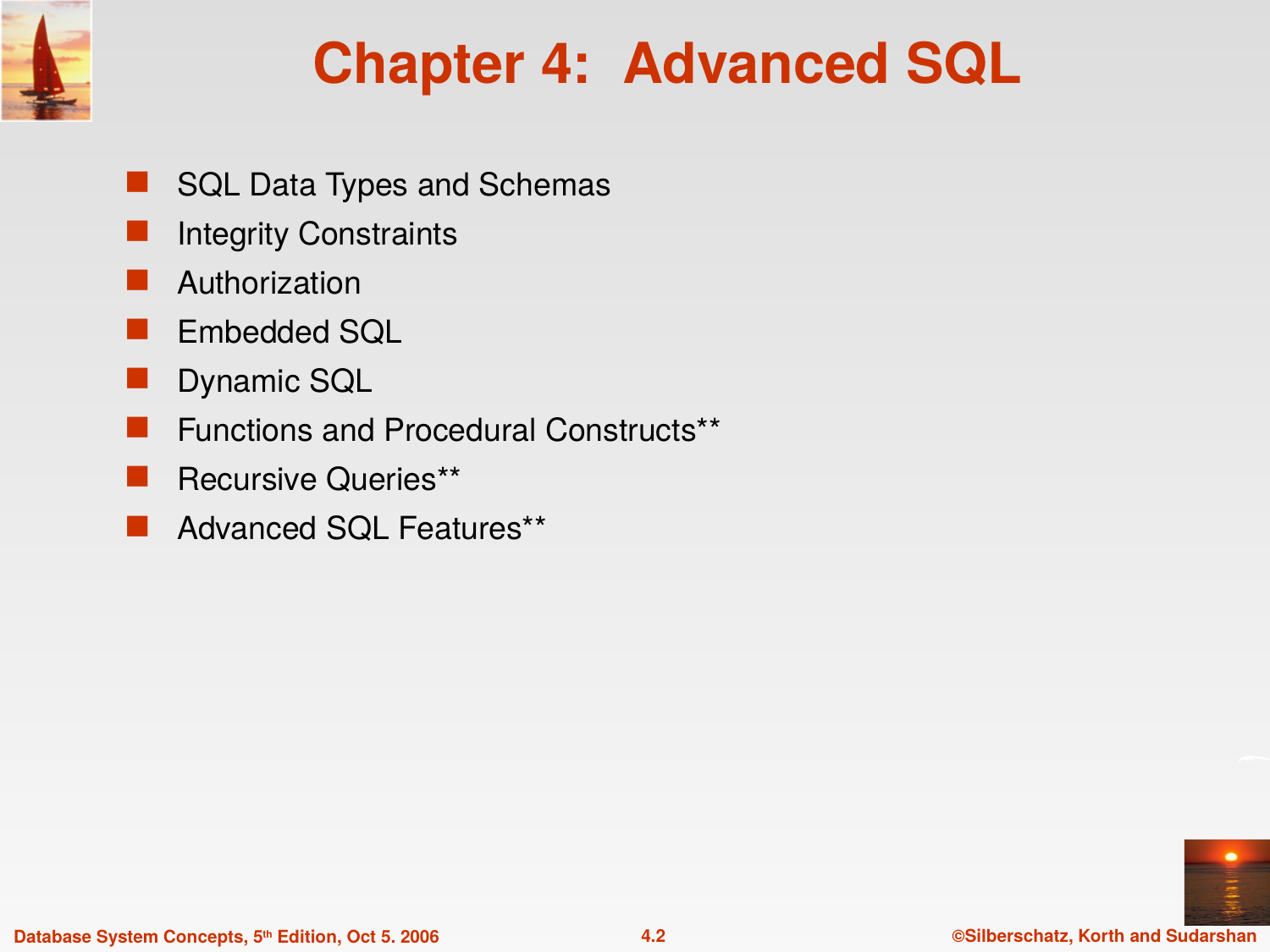

# Chapter 4:  Advanced SQL
SQL Data Types and Schemas
Integrity Constraints
Authorization
Embedded SQL
Dynamic SQL
Functions and Procedural Constructs**
Recursive Queries**
Advanced SQL Features**